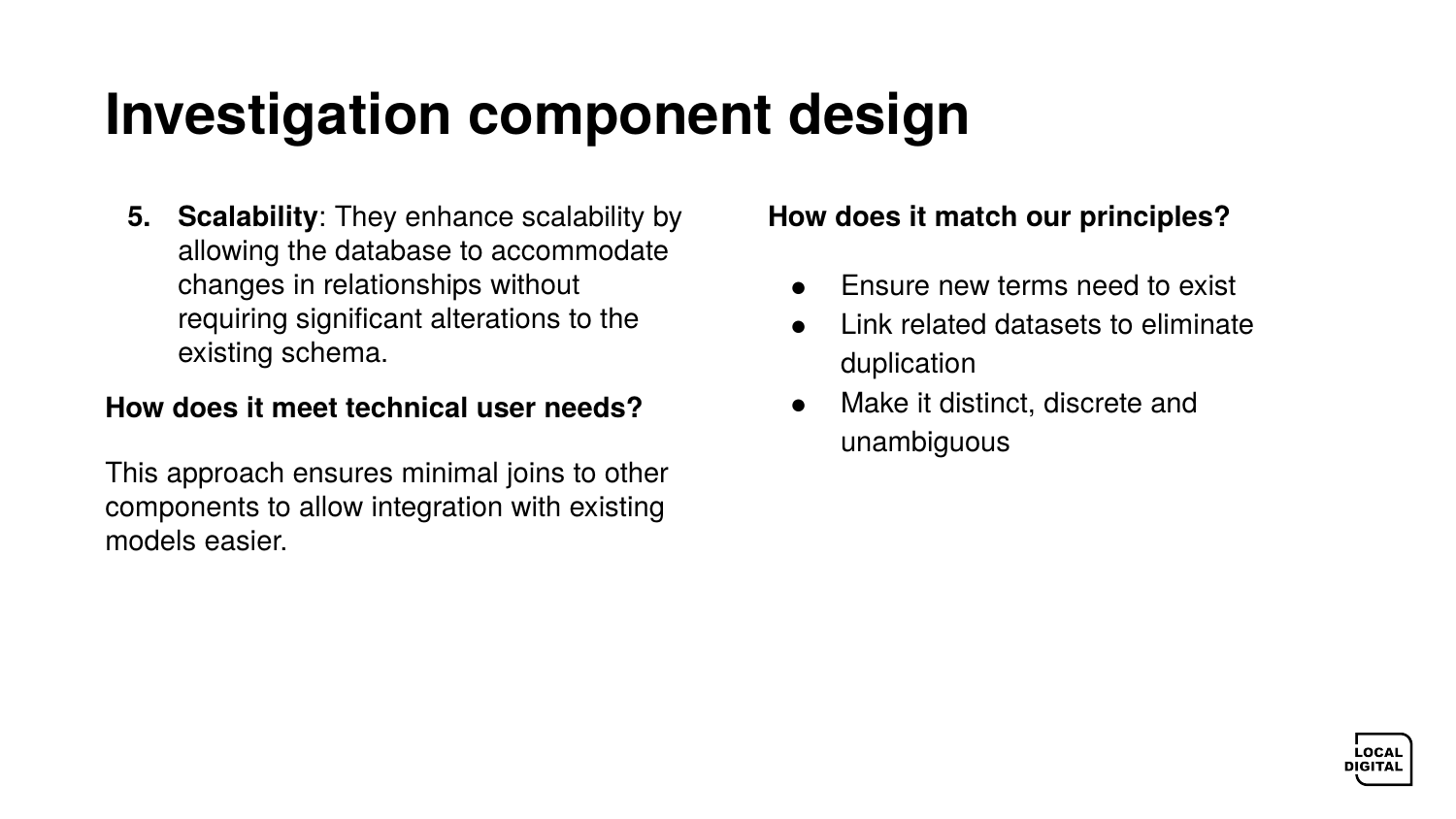

# Investigation component design
Scalability: They enhance scalability by allowing the database to accommodate changes in relationships without requiring significant alterations to the existing schema.
How does it meet technical user needs?
This approach ensures minimal joins to other components to allow integration with existing models easier.

How does it match our principles?
Ensure new terms need to exist
Link related datasets to eliminate duplication
Make it distinct, discrete and unambiguous